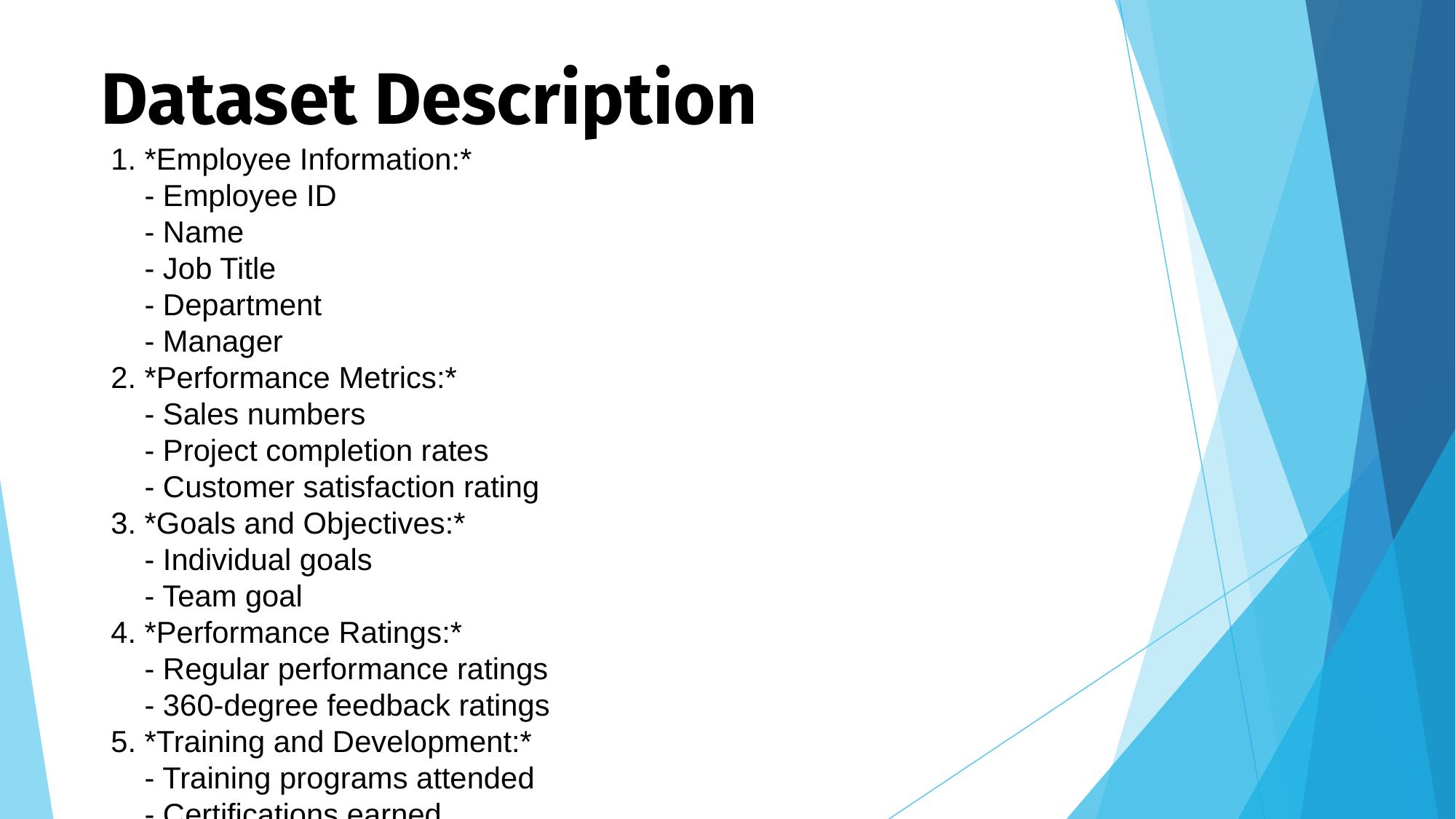

# Dataset Description
1. *Employee Information:*
    - Employee ID
    - Name
    - Job Title
    - Department
    - Manager
2. *Performance Metrics:*
    - Sales numbers
    - Project completion rates
    - Customer satisfaction rating
3. *Goals and Objectives:*
    - Individual goals
    - Team goal
4. *Performance Ratings:*
    - Regular performance ratings
    - 360-degree feedback ratings
5. *Training and Development:*
    - Training programs attended
    - Certifications earned